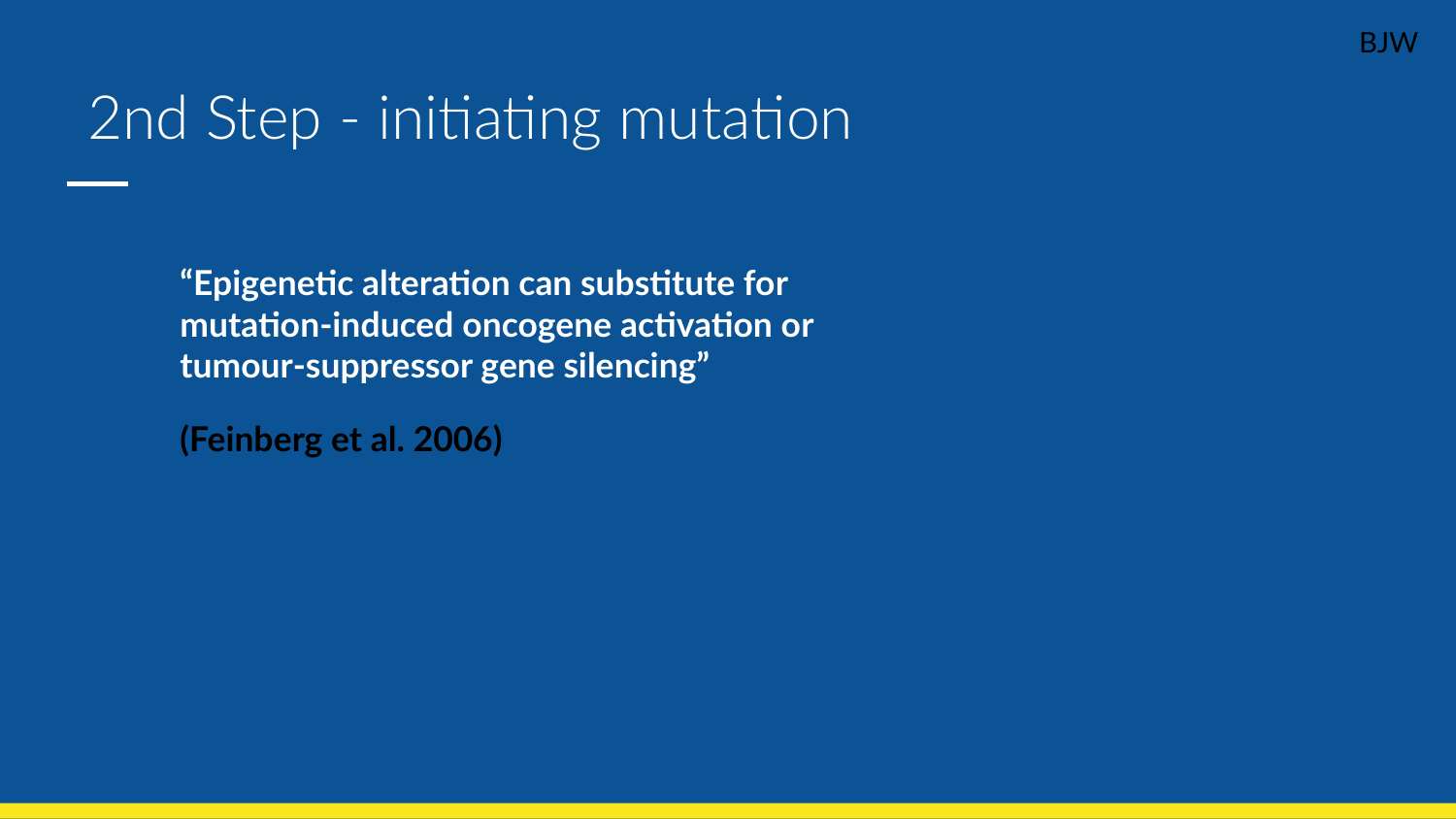

BJW
# 2nd Step - initiating mutation

“Epigenetic alteration can substitute for mutation-induced oncogene activation or tumour-suppressor gene silencing”
(Feinberg et al. 2006)